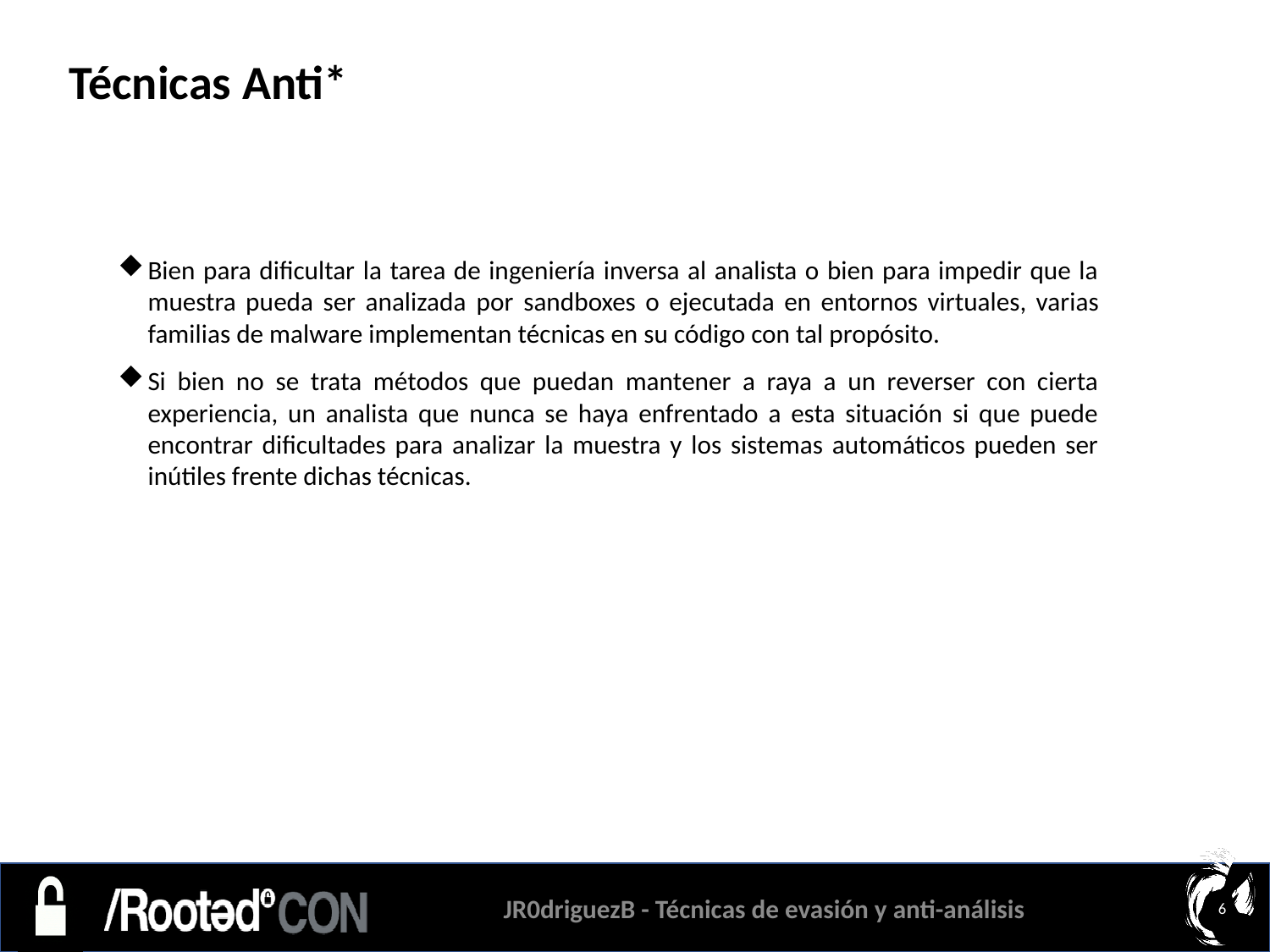

Técnicas Anti*
Bien para dificultar la tarea de ingeniería inversa al analista o bien para impedir que la muestra pueda ser analizada por sandboxes o ejecutada en entornos virtuales, varias familias de malware implementan técnicas en su código con tal propósito.
Si bien no se trata métodos que puedan mantener a raya a un reverser con cierta experiencia, un analista que nunca se haya enfrentado a esta situación si que puede encontrar dificultades para analizar la muestra y los sistemas automáticos pueden ser inútiles frente dichas técnicas.

JR0driguezB - Técnicas de evasión y anti-análisis
6